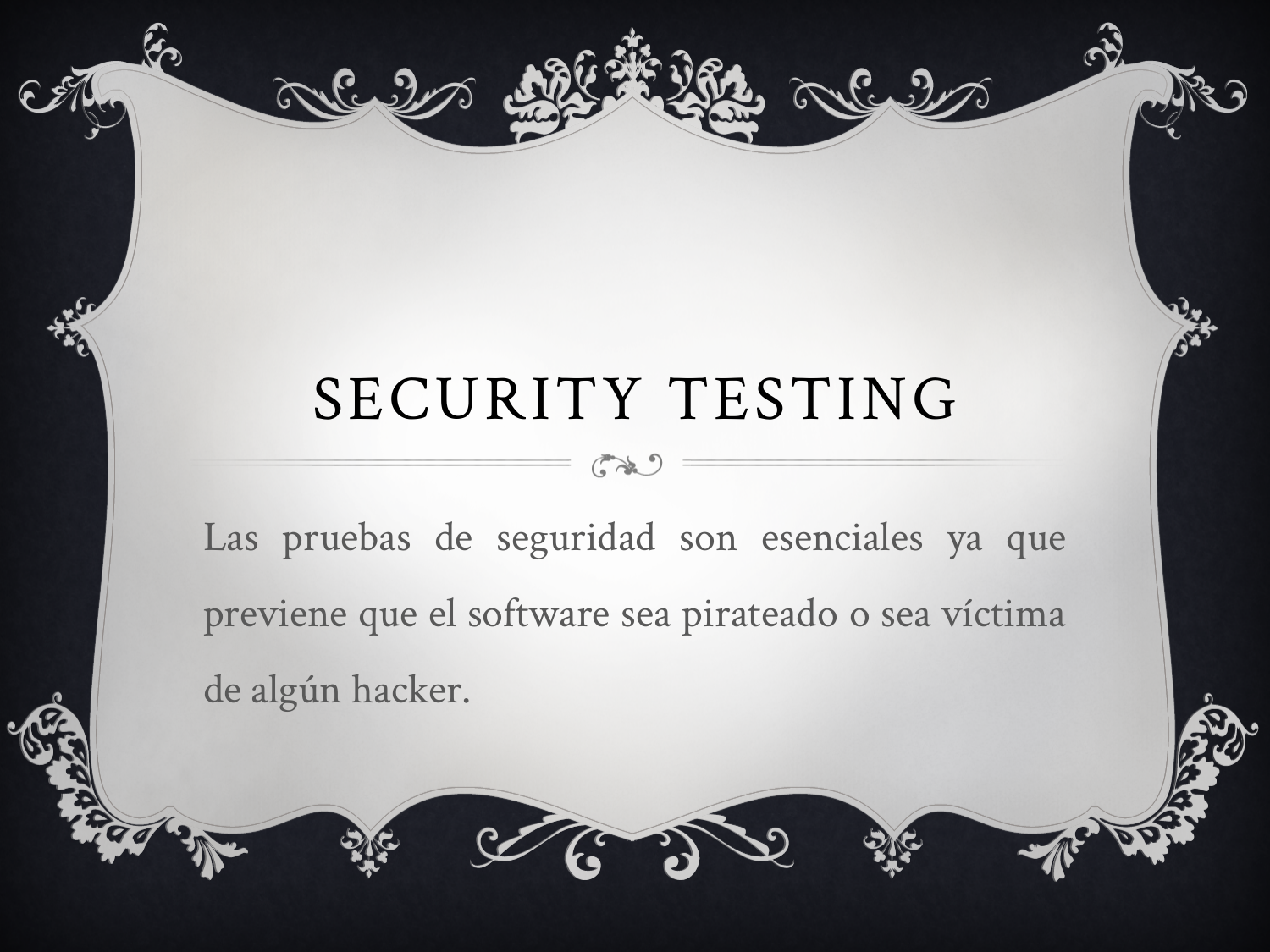

# Security testing
Las pruebas de seguridad son esenciales ya que previene que el software sea pirateado o sea víctima de algún hacker.